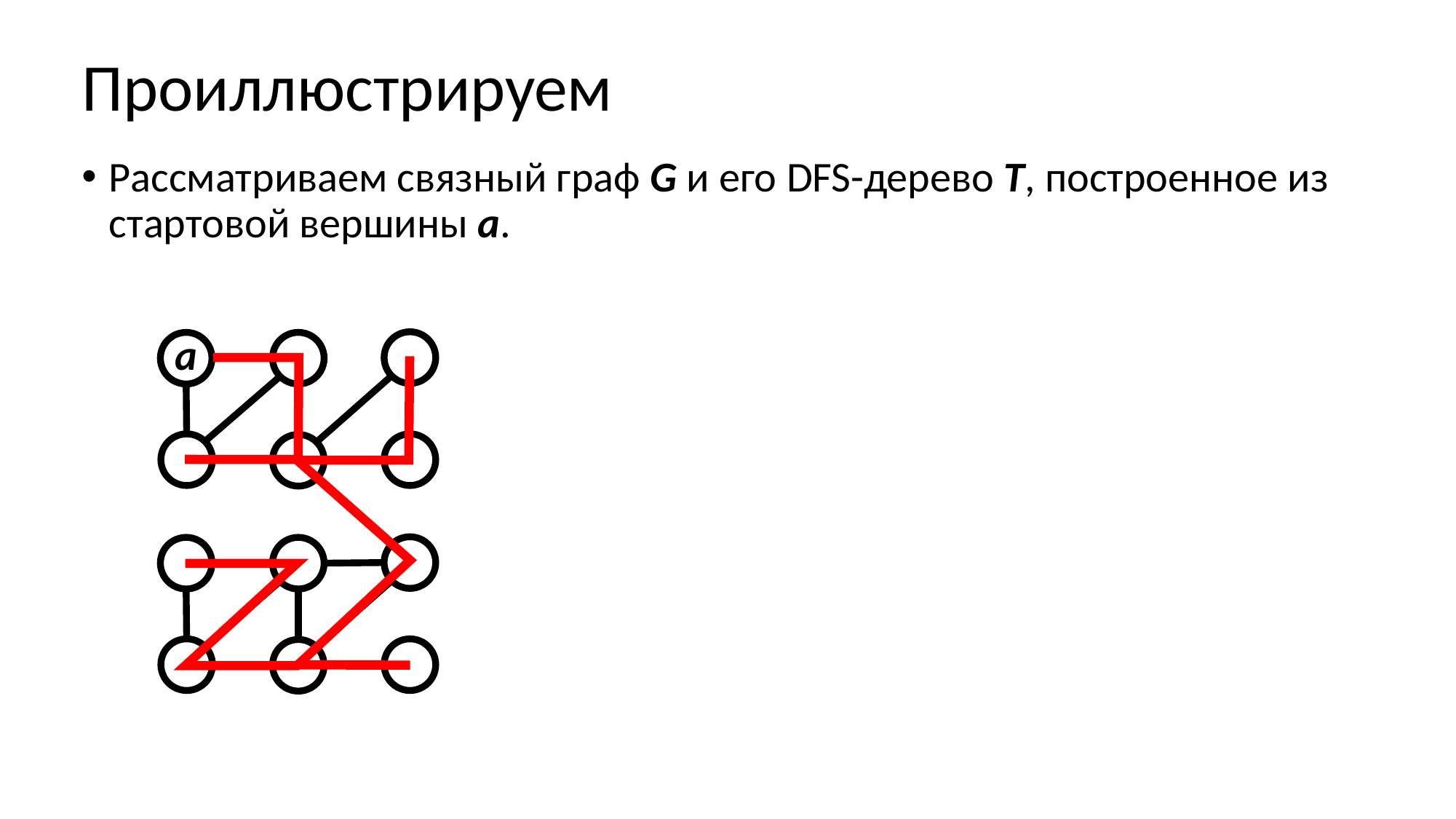

# Проиллюстрируем
Рассматриваем связный граф G и его DFS-дерево T, построенное из стартовой вершины а.

а